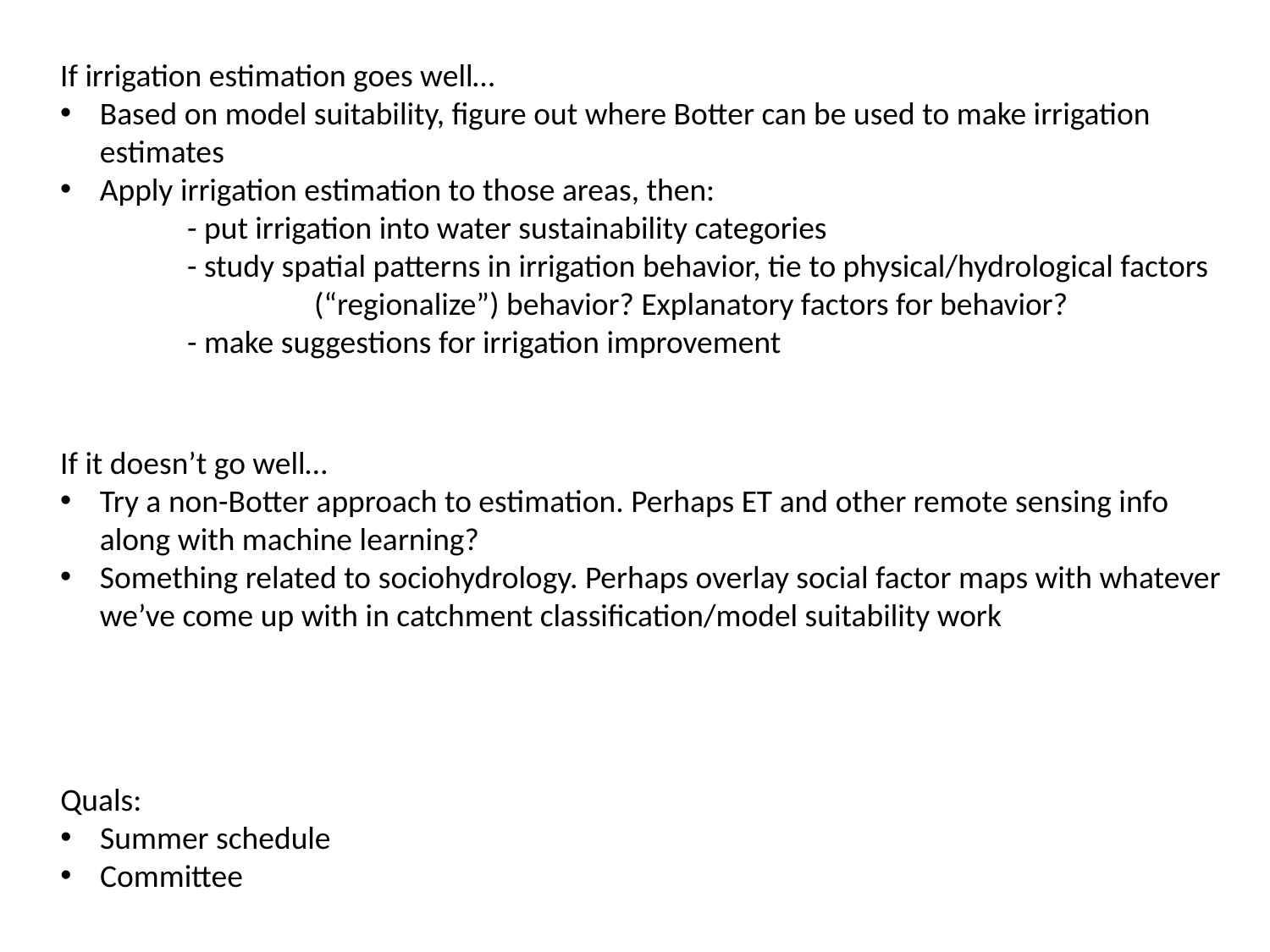

If irrigation estimation goes well…
Based on model suitability, figure out where Botter can be used to make irrigation estimates
Apply irrigation estimation to those areas, then:
	- put irrigation into water sustainability categories
	- study spatial patterns in irrigation behavior, tie to physical/hydrological factors 		(“regionalize”) behavior? Explanatory factors for behavior?
	- make suggestions for irrigation improvement
If it doesn’t go well…
Try a non-Botter approach to estimation. Perhaps ET and other remote sensing info along with machine learning?
Something related to sociohydrology. Perhaps overlay social factor maps with whatever we’ve come up with in catchment classification/model suitability work
Quals:
Summer schedule
Committee